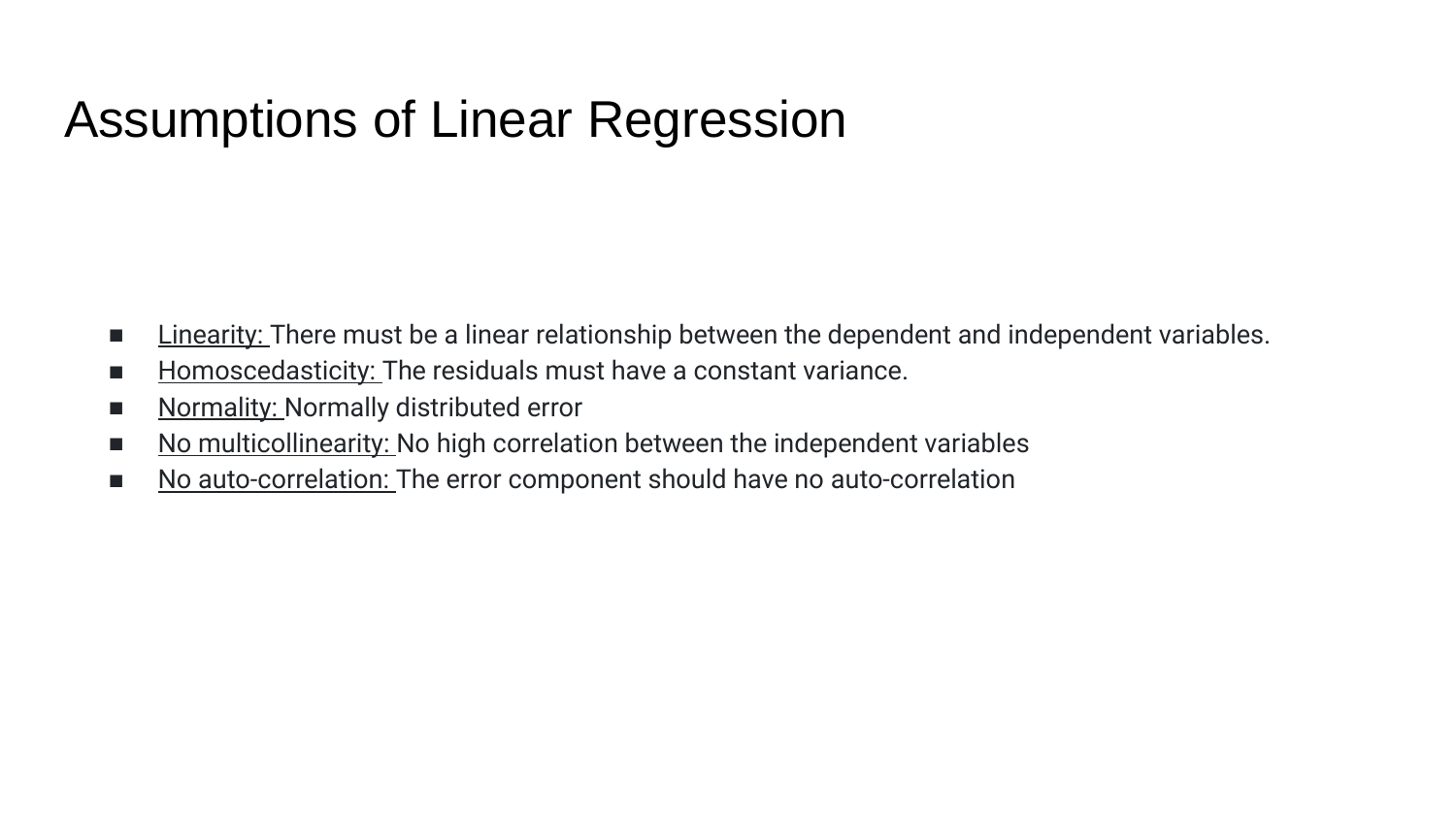

# Assumptions of Linear Regression
Linearity: There must be a linear relationship between the dependent and independent variables.
Homoscedasticity: The residuals must have a constant variance.
Normality: Normally distributed error
No multicollinearity: No high correlation between the independent variables
No auto-correlation: The error component should have no auto-correlation